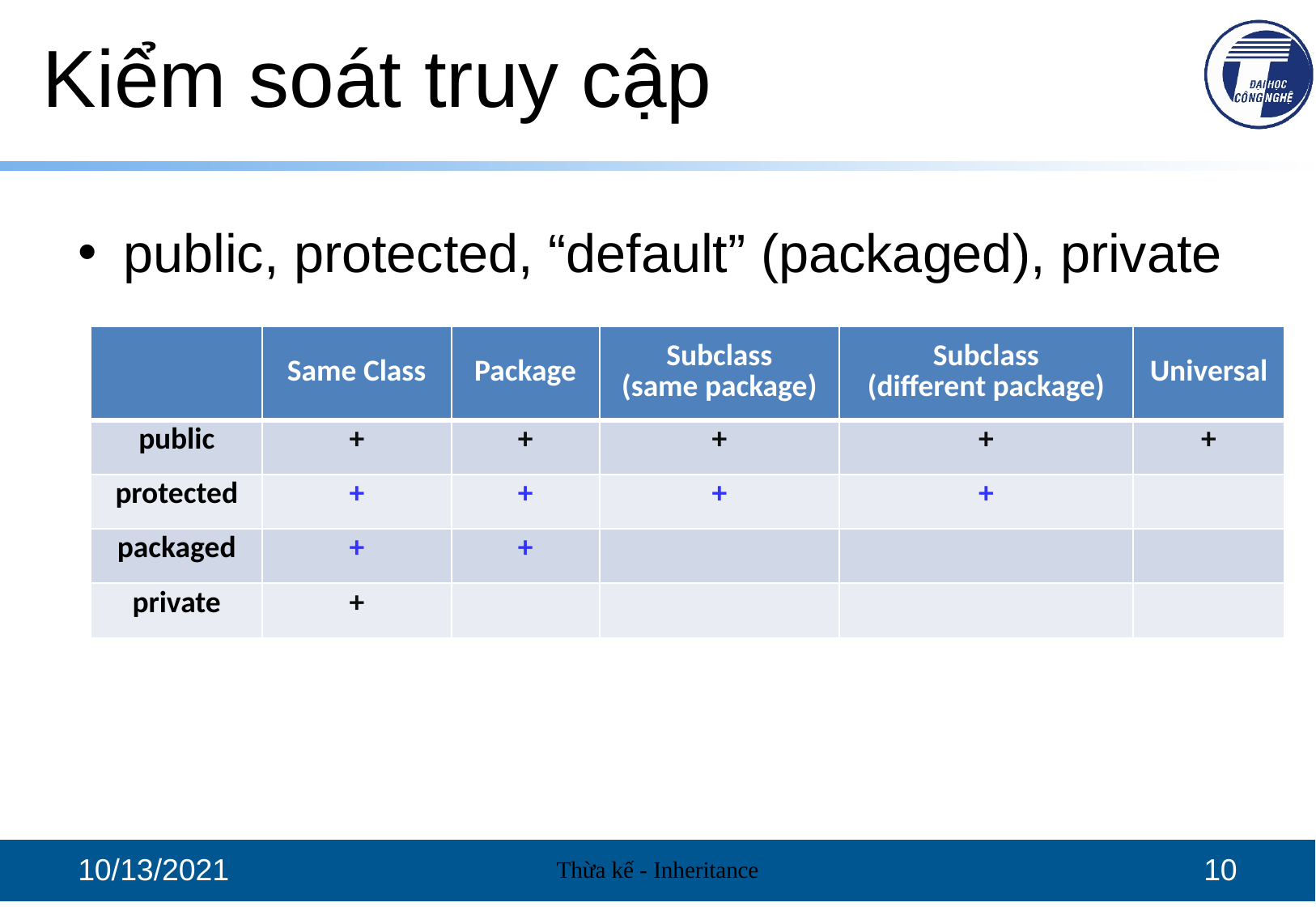

# Kiểm soát truy cập
public, protected, “default” (packaged), private
|  | Same Class | Package | Subclass (same package) | Subclass (different package) | Universal |
| --- | --- | --- | --- | --- | --- |
| public | + | + | + | + | + |
| protected | + | + | + | + |  |
| packaged | + | + |  |  |  |
| private | + |  |  |  |  |
10/13/2021
Thừa kế - Inheritance
10